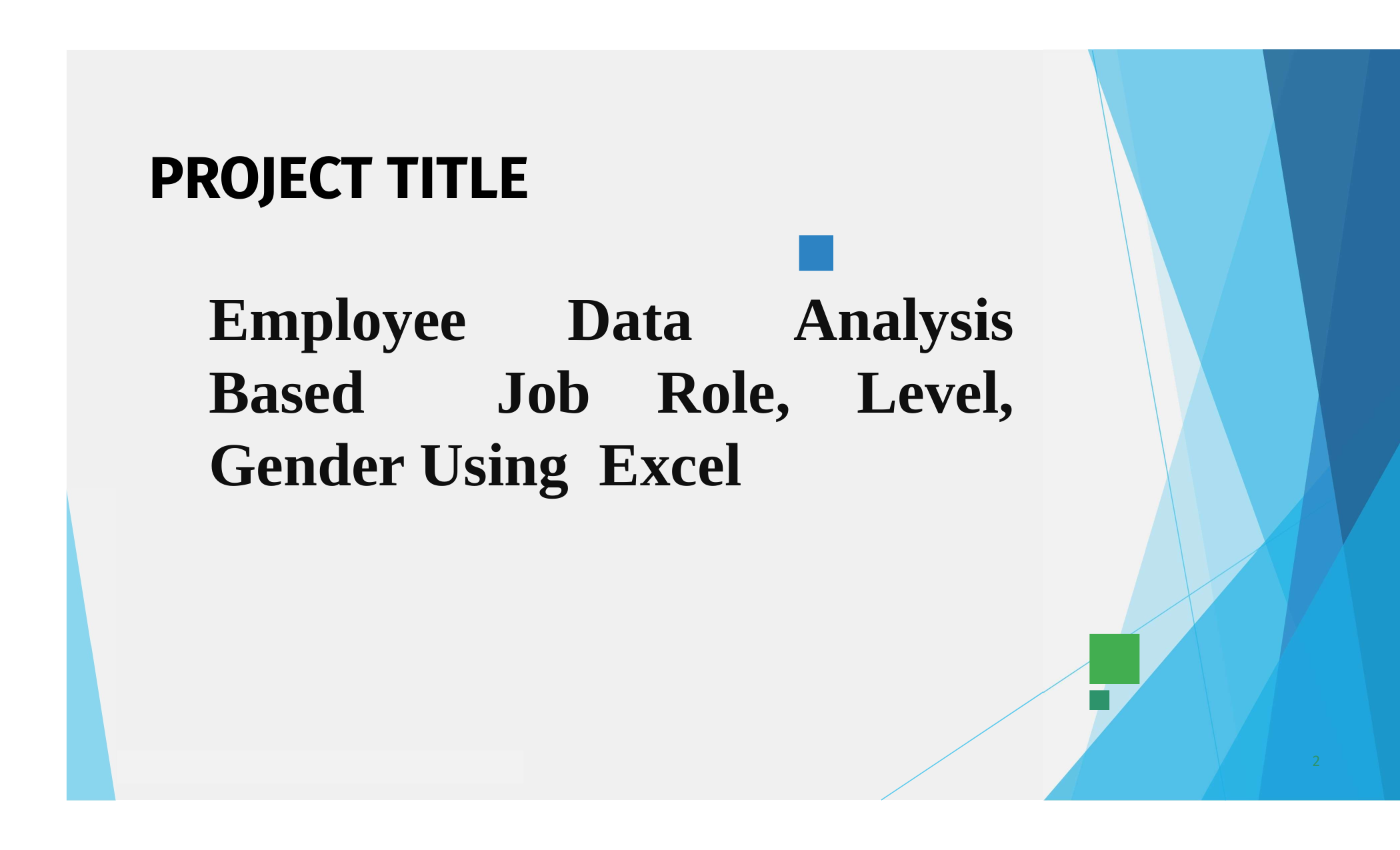

PROJECT TITLE

Employee Data Analysis Based  Job Role, Level, Gender Using  Excel
2